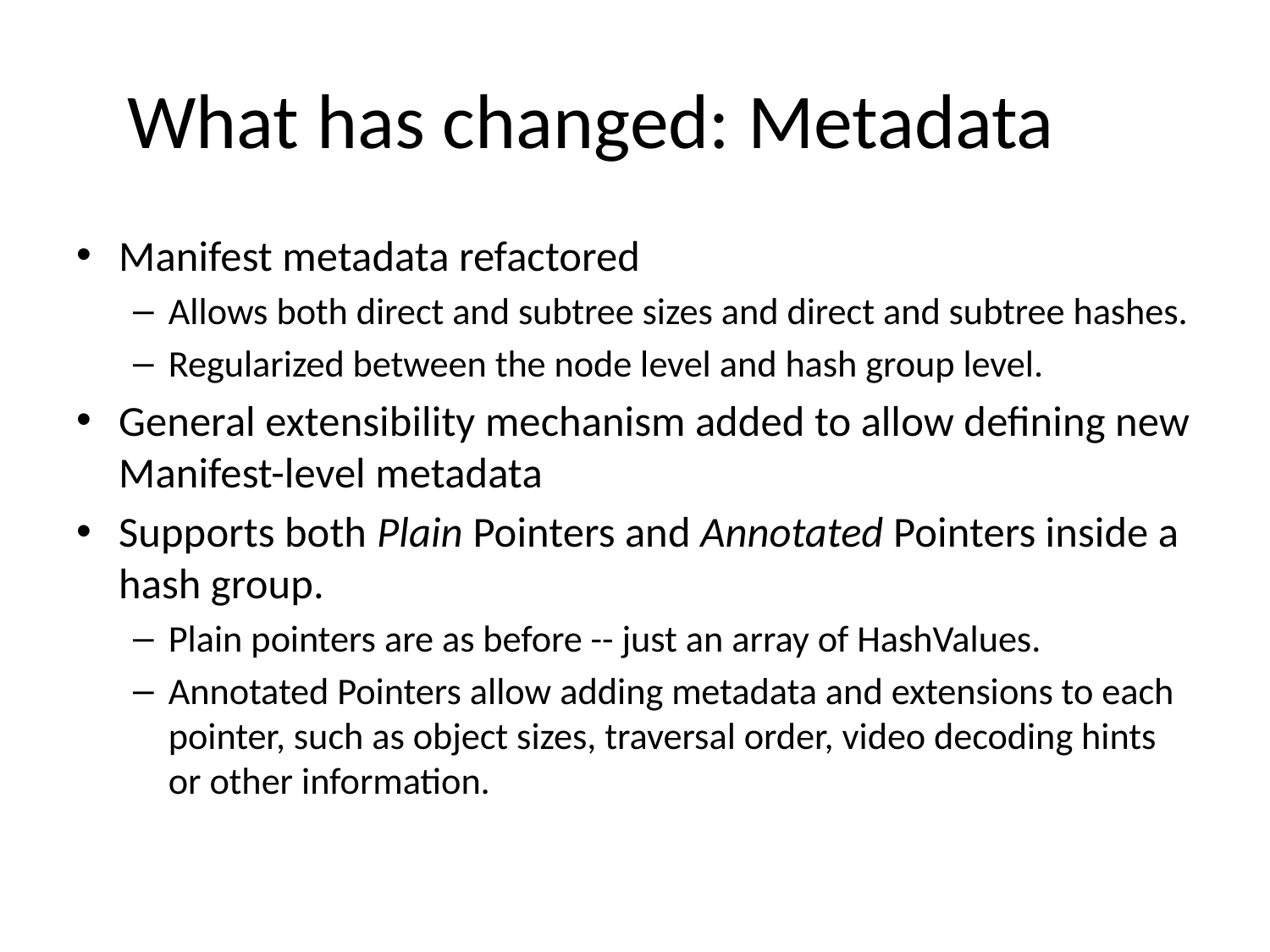

# What has changed: Metadata
Manifest metadata refactored
Allows both direct and subtree sizes and direct and subtree hashes.
Regularized between the node level and hash group level.
General extensibility mechanism added to allow defining new Manifest-level metadata
Supports both Plain Pointers and Annotated Pointers inside a hash group.
Plain pointers are as before -- just an array of HashValues.
Annotated Pointers allow adding metadata and extensions to each pointer, such as object sizes, traversal order, video decoding hints or other information.